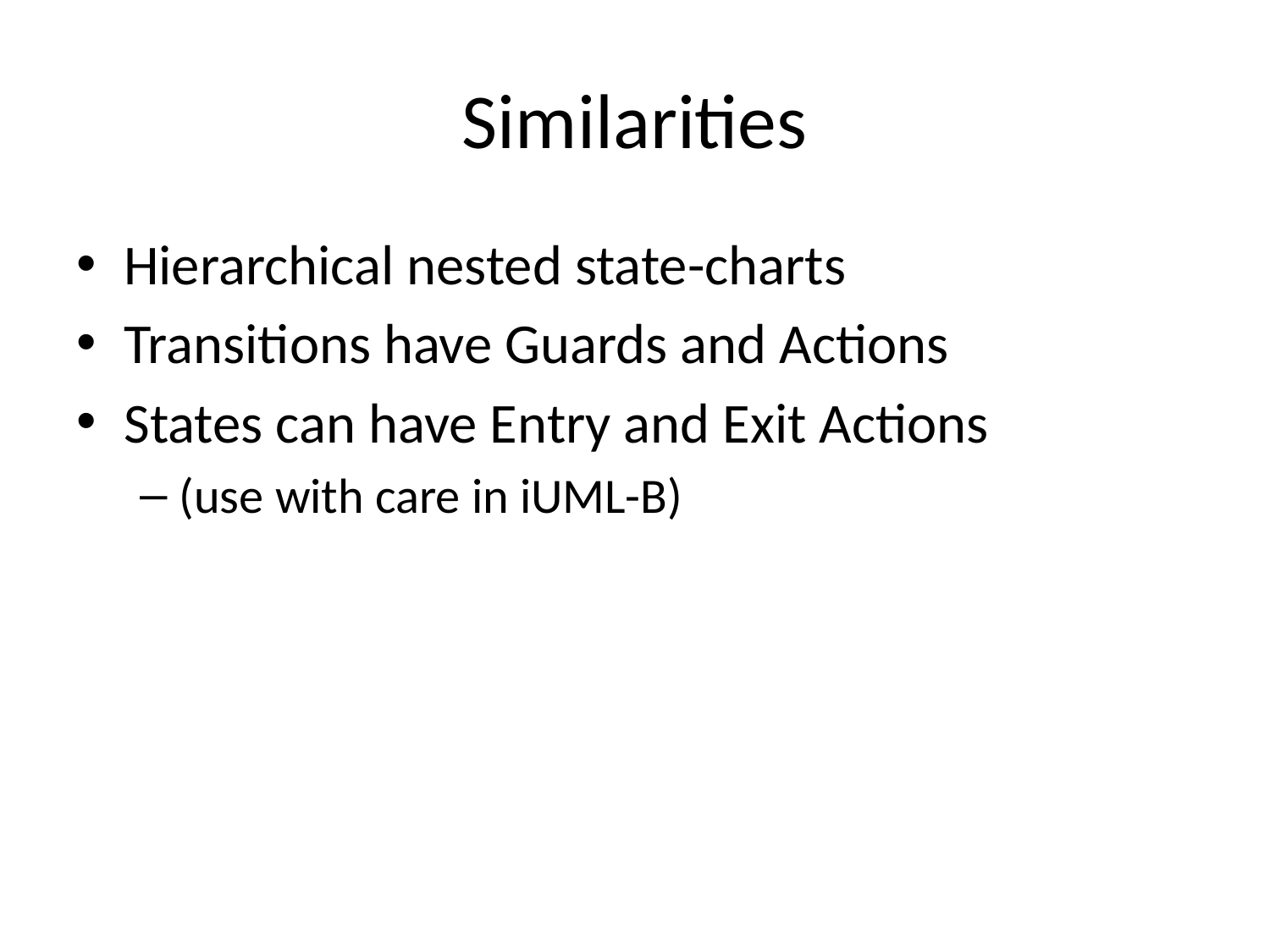

# Similarities
Hierarchical nested state-charts
Transitions have Guards and Actions
States can have Entry and Exit Actions
(use with care in iUML-B)